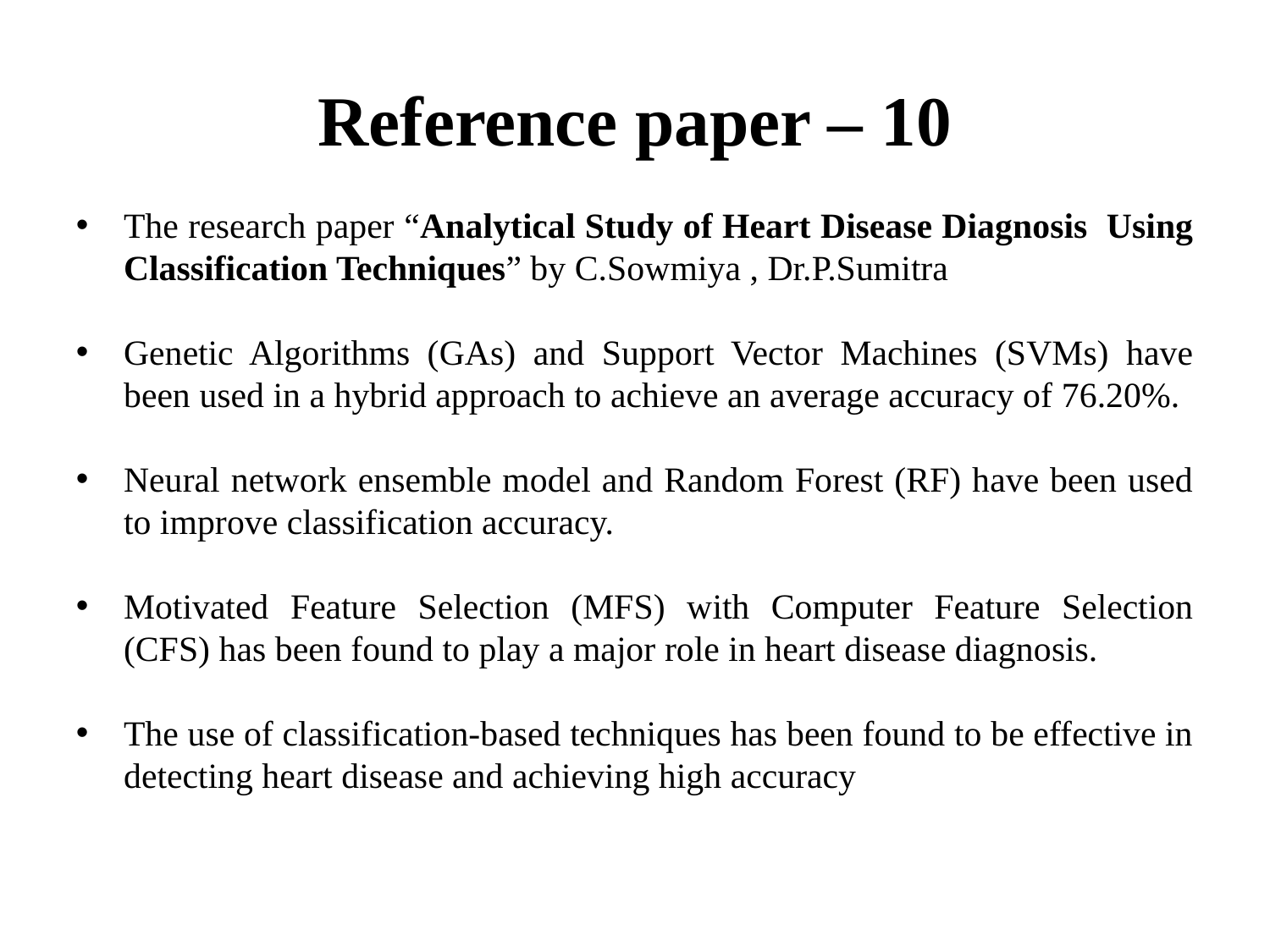

# Reference paper – 10
The research paper “Analytical Study of Heart Disease Diagnosis  Using Classification Techniques” by C.Sowmiya , Dr.P.Sumitra

Genetic Algorithms (GAs) and Support Vector Machines (SVMs) have been used in a hybrid approach to achieve an average accuracy of 76.20%.

Neural network ensemble model and Random Forest (RF) have been used to improve classification accuracy.

Motivated Feature Selection (MFS) with Computer Feature Selection (CFS) has been found to play a major role in heart disease diagnosis.

The use of classification-based techniques has been found to be effective in detecting heart disease and achieving high accuracy